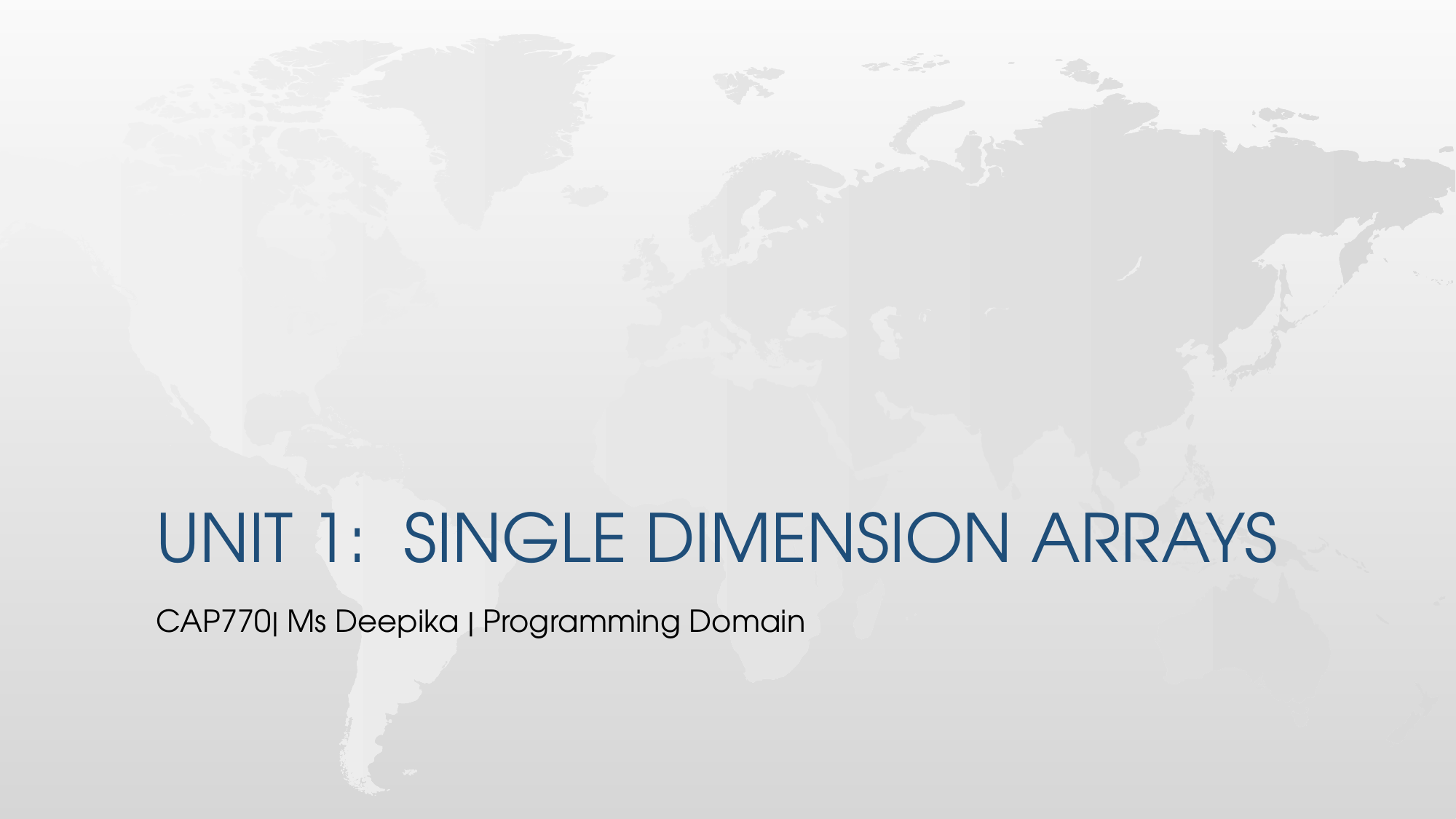

# UNIT 1:  single dimension arrays
CAP770| Ms Deepika | Programming Domain